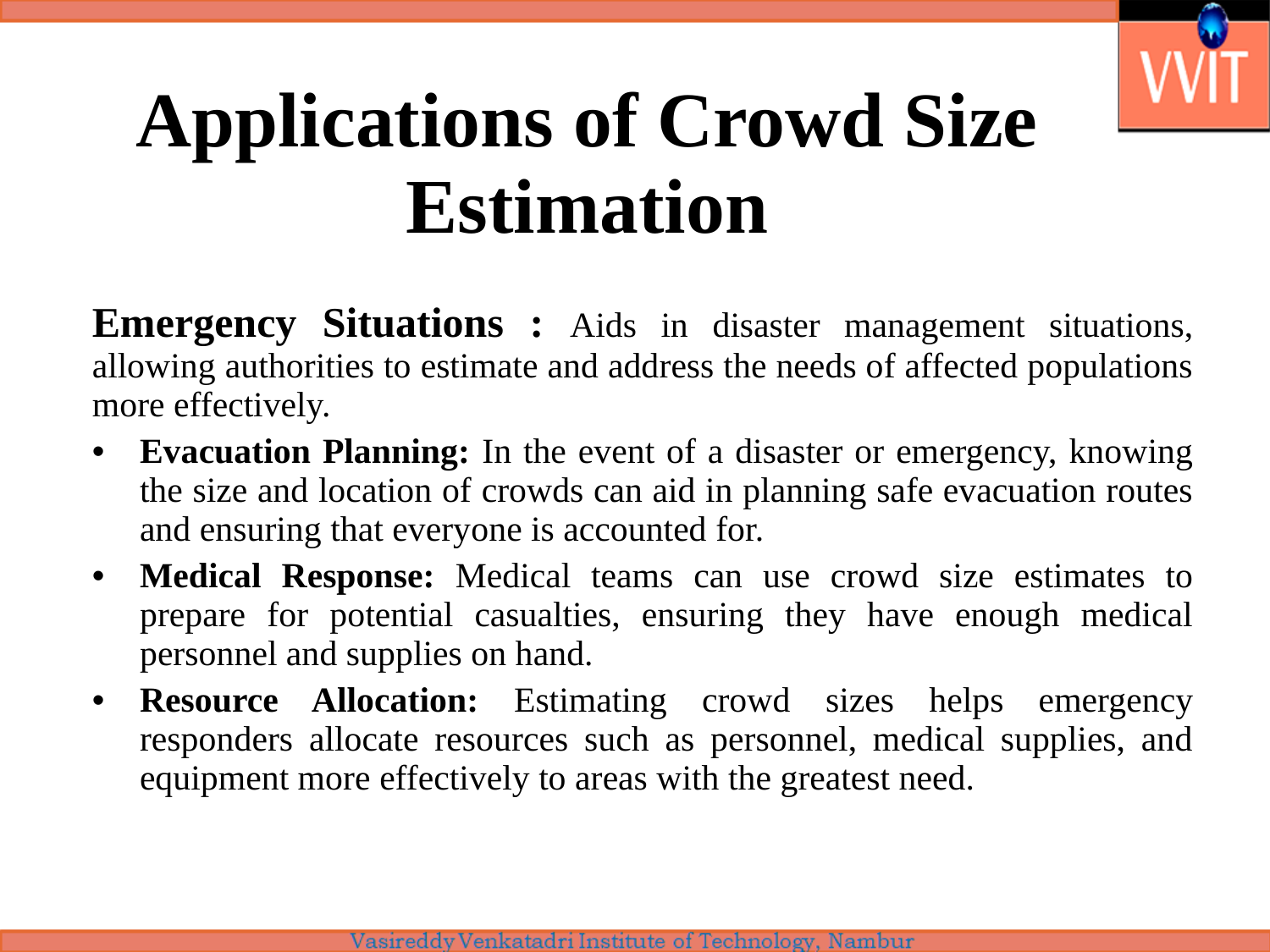

# Applications of Crowd Size Estimation

Emergency Situations : Aids in disaster management situations, allowing authorities to estimate and address the needs of affected populations more effectively.
Evacuation Planning: In the event of a disaster or emergency, knowing the size and location of crowds can aid in planning safe evacuation routes and ensuring that everyone is accounted for.
Medical Response: Medical teams can use crowd size estimates to prepare for potential casualties, ensuring they have enough medical personnel and supplies on hand.
Resource Allocation: Estimating crowd sizes helps emergency responders allocate resources such as personnel, medical supplies, and equipment more effectively to areas with the greatest need.